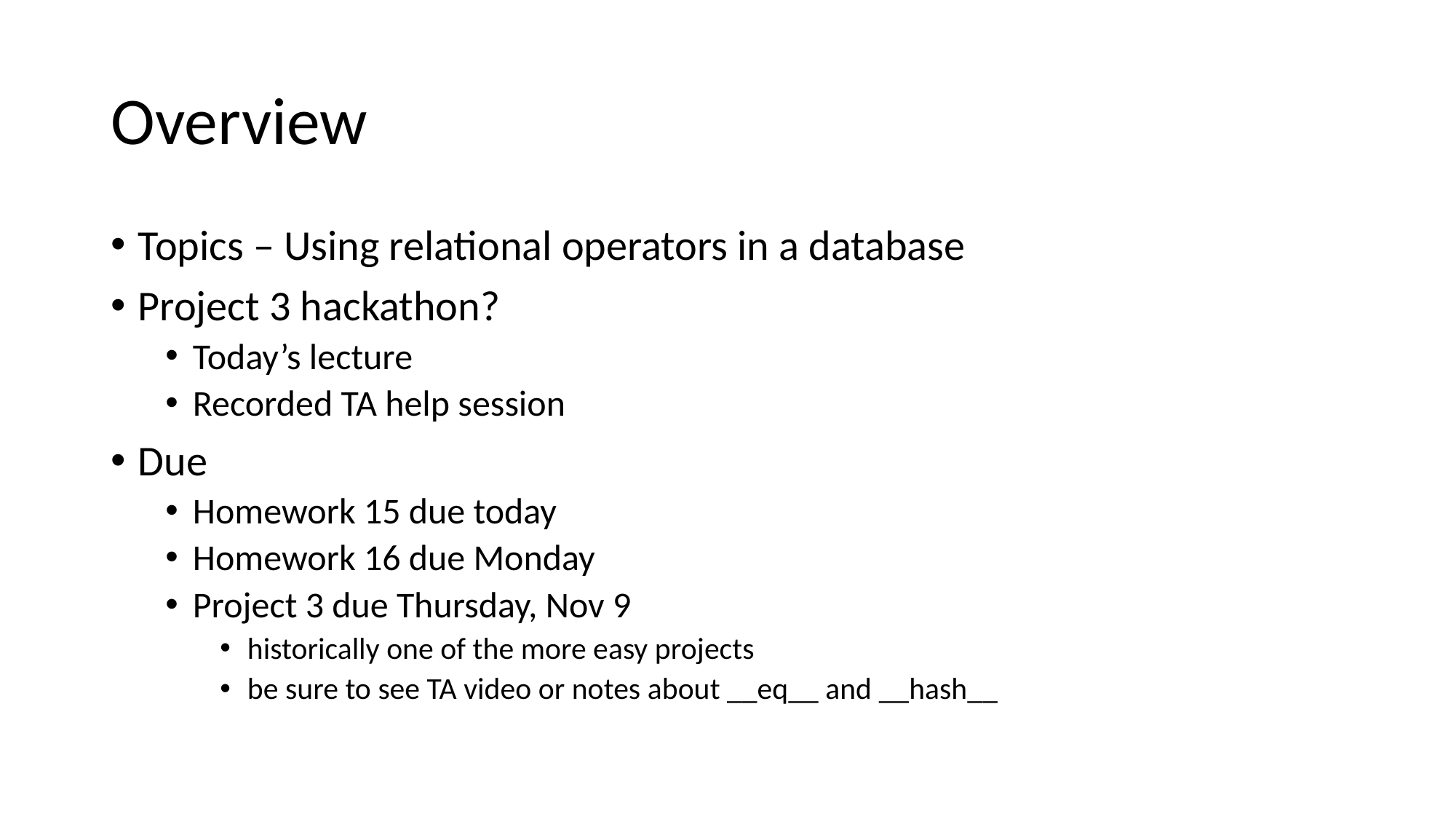

# Overview
Topics – Using relational operators in a database
Project 3 hackathon?
Today’s lecture
Recorded TA help session
Due
Homework 15 due today
Homework 16 due Monday
Project 3 due Thursday, Nov 9
historically one of the more easy projects
be sure to see TA video or notes about __eq__ and __hash__